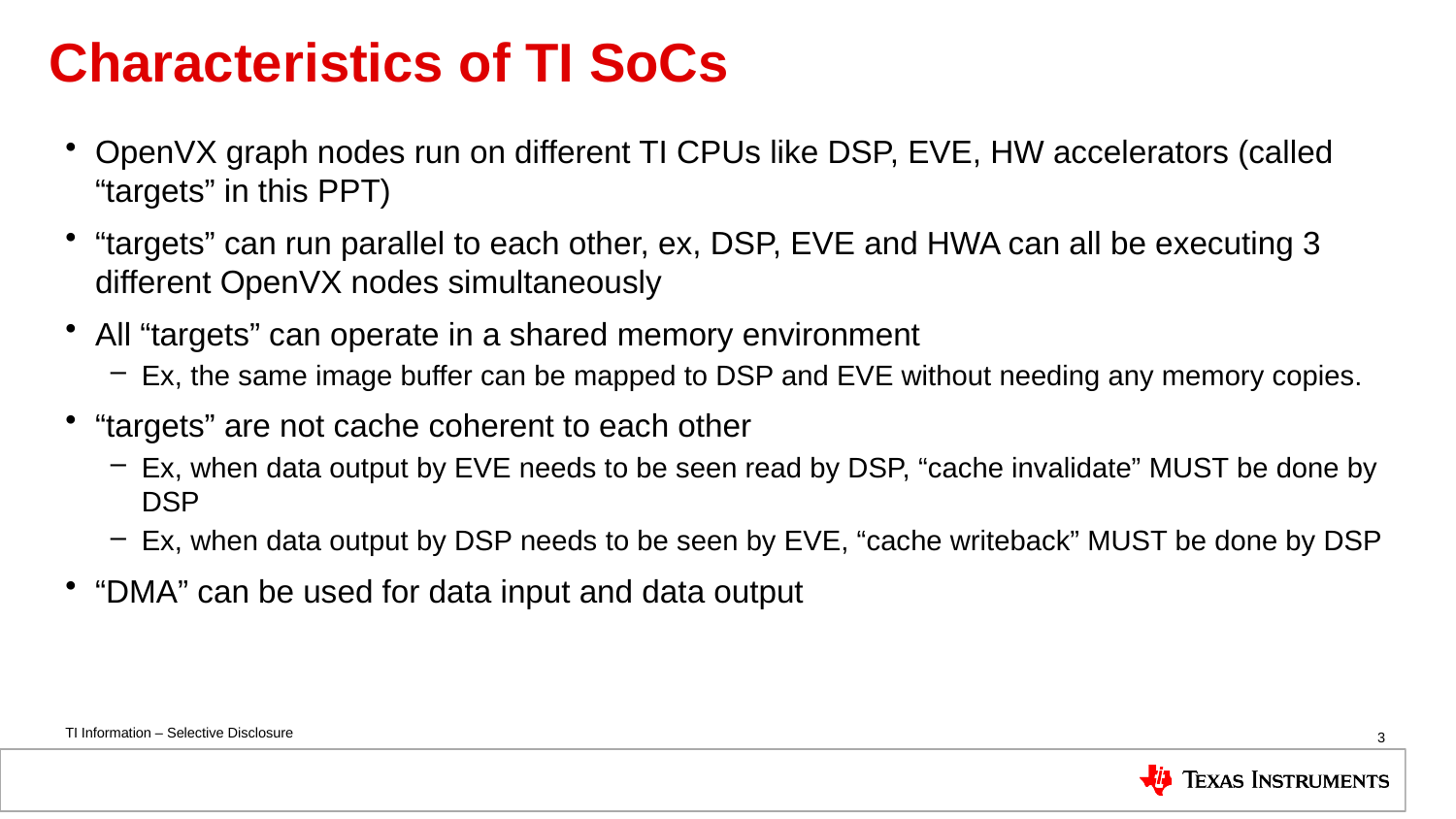

# Characteristics of TI SoCs
OpenVX graph nodes run on different TI CPUs like DSP, EVE, HW accelerators (called “targets” in this PPT)
“targets” can run parallel to each other, ex, DSP, EVE and HWA can all be executing 3 different OpenVX nodes simultaneously
All “targets” can operate in a shared memory environment
Ex, the same image buffer can be mapped to DSP and EVE without needing any memory copies.
“targets” are not cache coherent to each other
Ex, when data output by EVE needs to be seen read by DSP, “cache invalidate” MUST be done by DSP
Ex, when data output by DSP needs to be seen by EVE, “cache writeback” MUST be done by DSP
“DMA” can be used for data input and data output

3